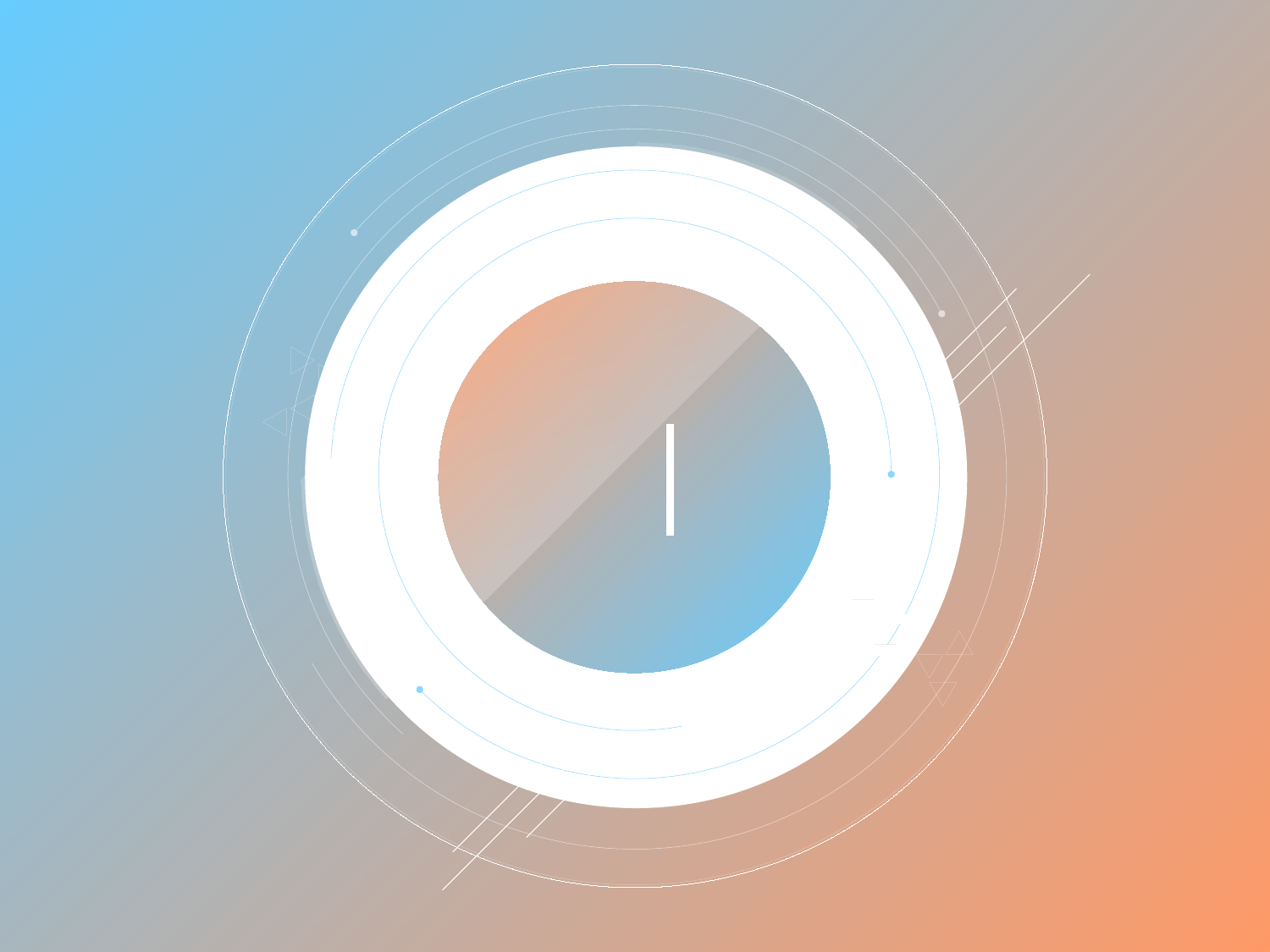

# DIGITAL VINYL
DESIGNED BY
L@RGO
ADSTORE